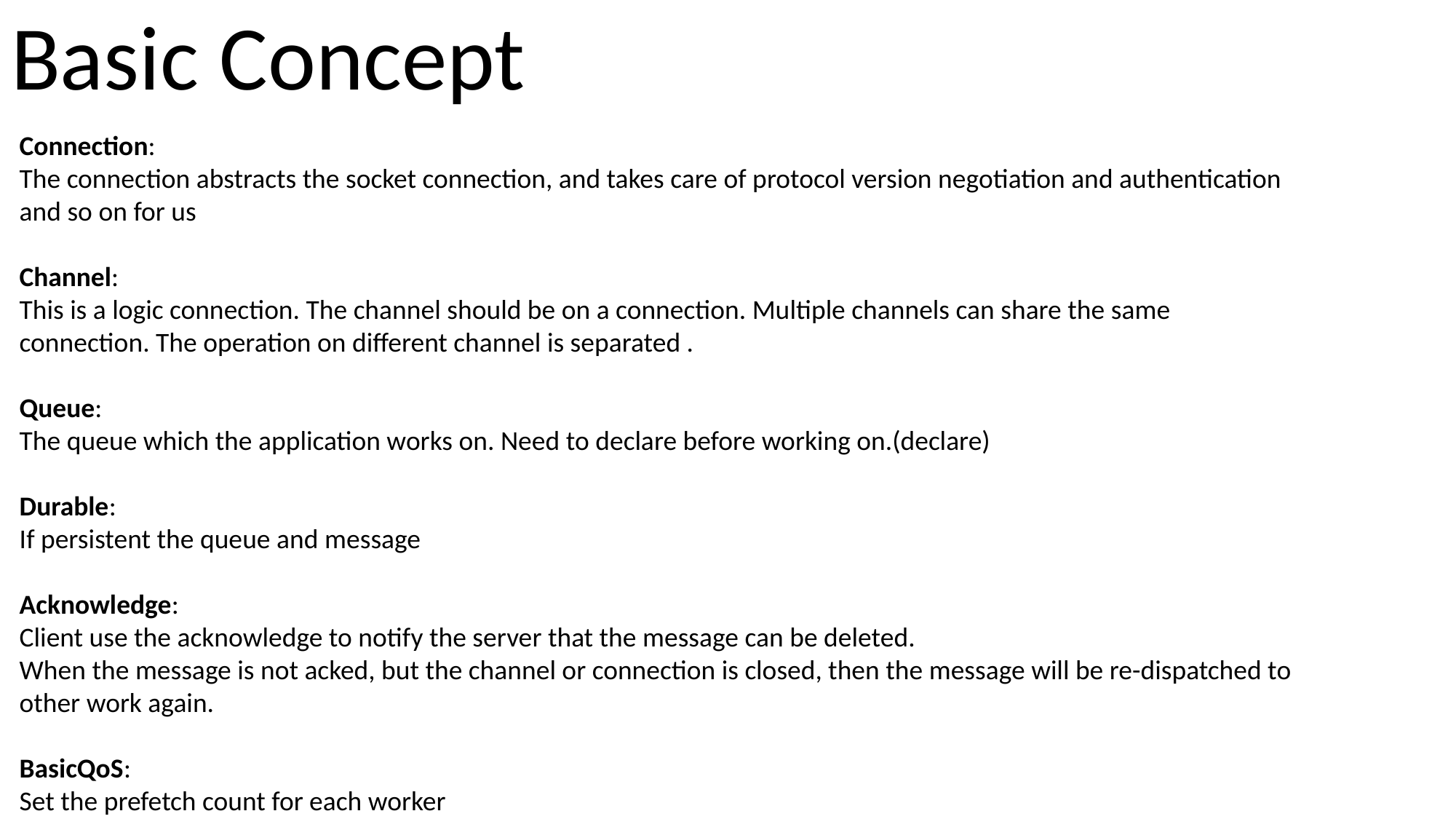

# Basic Concept
Connection:
The connection abstracts the socket connection, and takes care of protocol version negotiation and authentication and so on for us

Channel:
This is a logic connection. The channel should be on a connection. Multiple channels can share the same connection. The operation on different channel is separated .

Queue:
The queue which the application works on. Need to declare before working on.(declare)

Durable:
If persistent the queue and message

Acknowledge:
Client use the acknowledge to notify the server that the message can be deleted.
When the message is not acked, but the channel or connection is closed, then the message will be re-dispatched to other work again.

BasicQoS:
Set the prefetch count for each worker